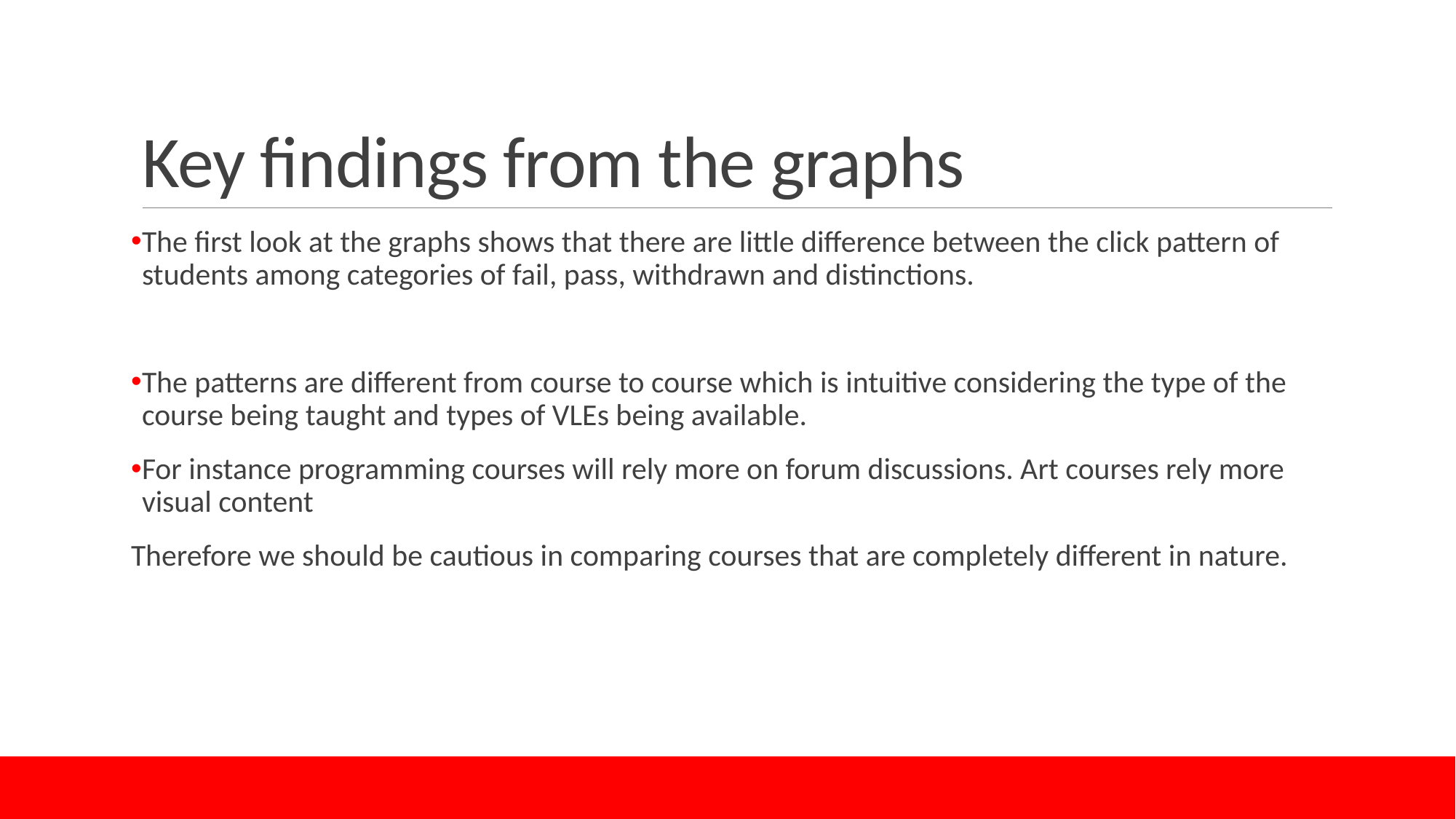

# Key findings from the graphs
The first look at the graphs shows that there are little difference between the click pattern of students among categories of fail, pass, withdrawn and distinctions.

The patterns are different from course to course which is intuitive considering the type of the course being taught and types of VLEs being available.
For instance programming courses will rely more on forum discussions. Art courses rely more visual content
Therefore we should be cautious in comparing courses that are completely different in nature.